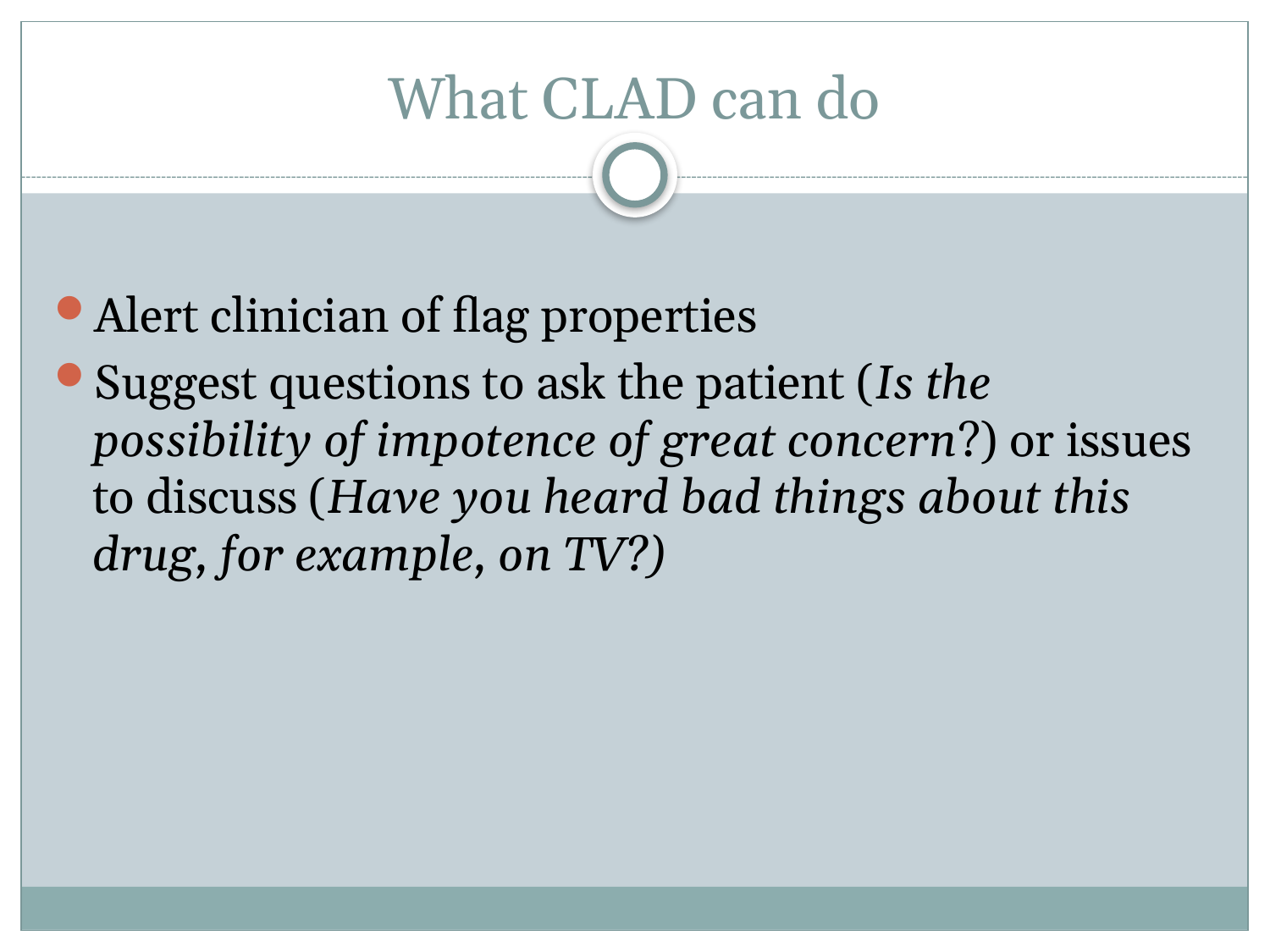

# What CLAD can do

Alert clinician of flag properties
Suggest questions to ask the patient (Is the possibility of impotence of great concern?) or issues to discuss (Have you heard bad things about this drug, for example, on TV?)